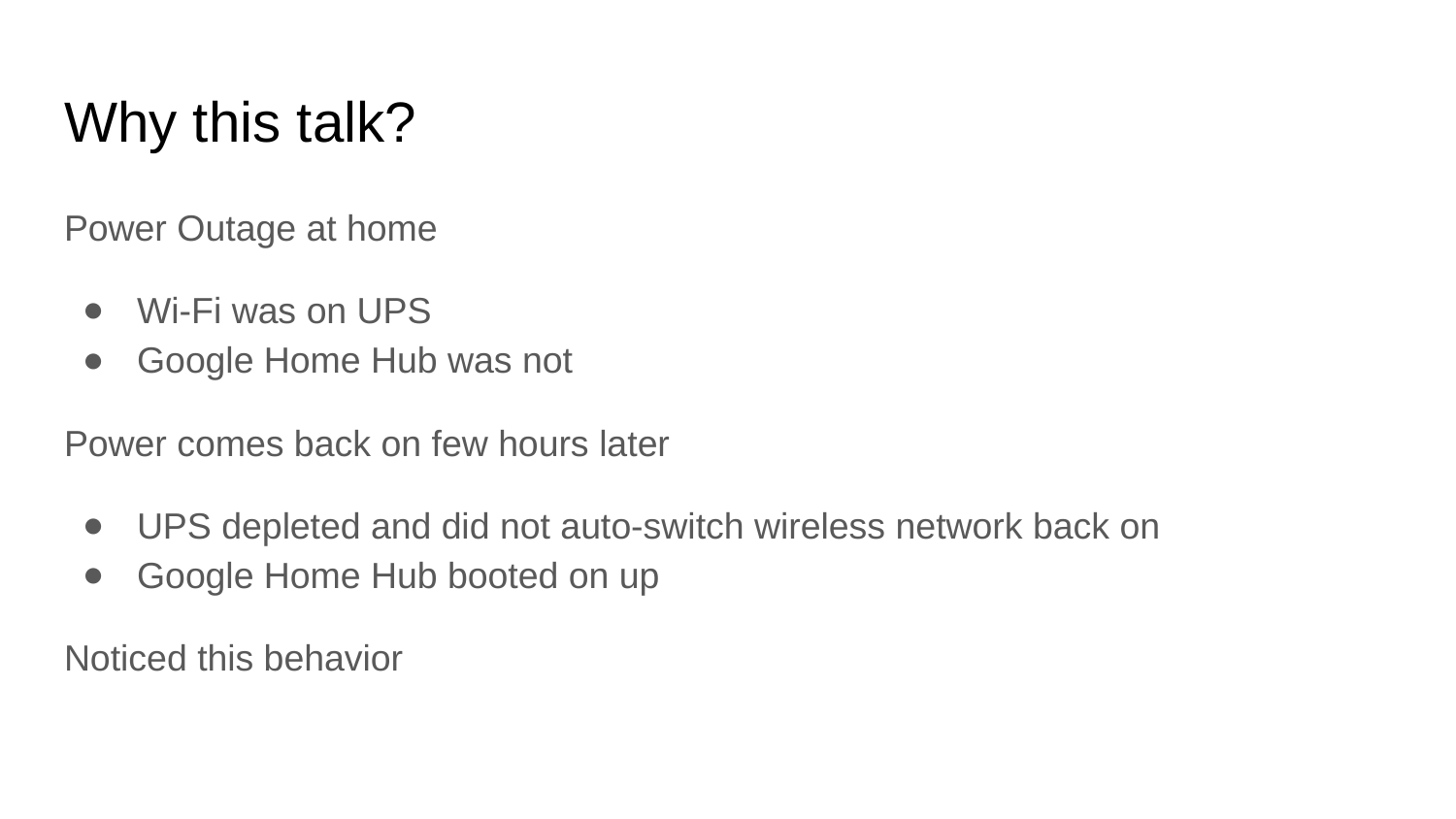

# Why this talk?
Power Outage at home
Wi-Fi was on UPS
Google Home Hub was not
Power comes back on few hours later
UPS depleted and did not auto-switch wireless network back on
Google Home Hub booted on up
Noticed this behavior